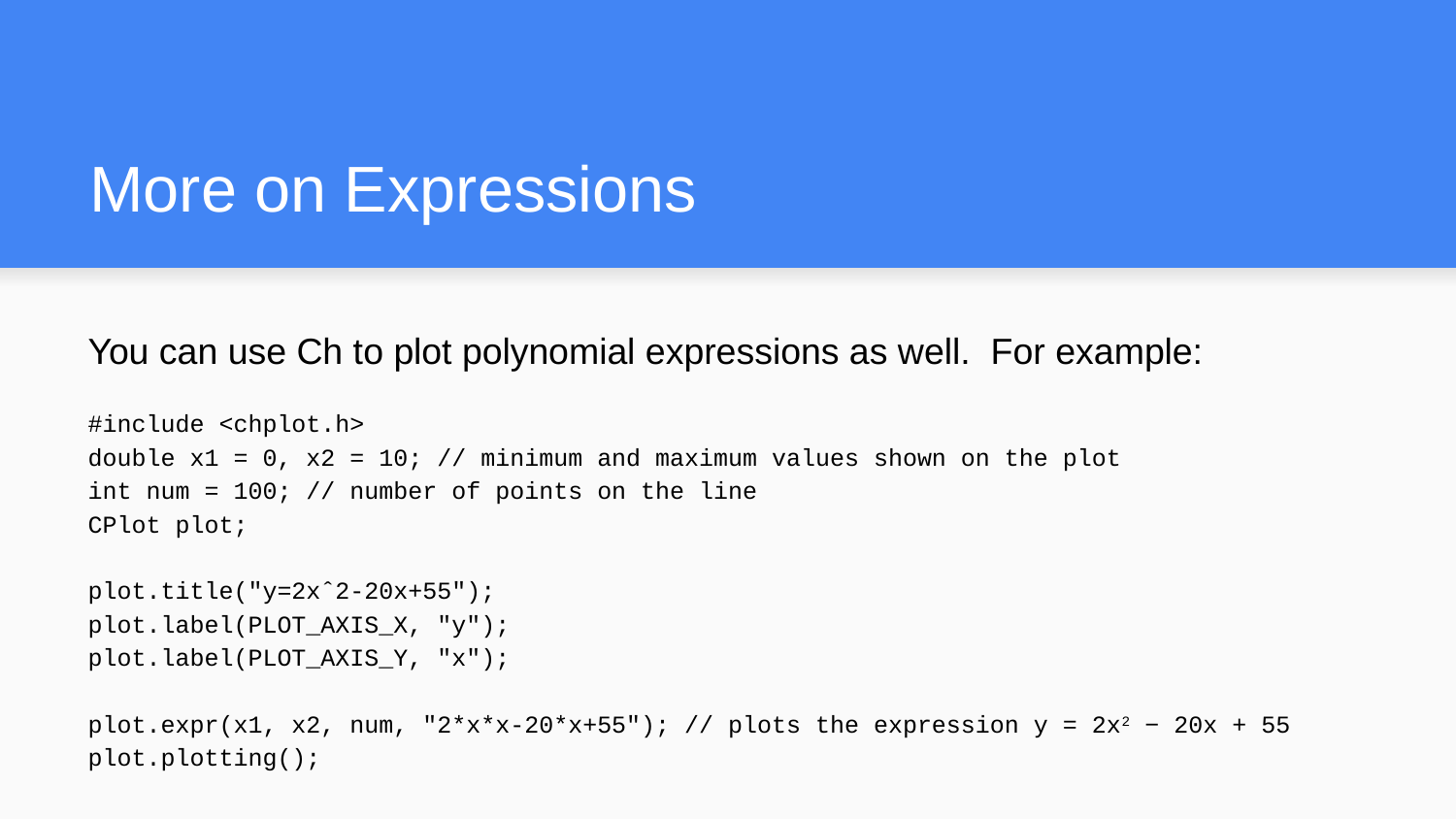

# More on Expressions
You can use Ch to plot polynomial expressions as well.  For example:
#include <chplot.h>
double x1 = 0, x2 = 10; // minimum and maximum values shown on the plot
int num = 100; // number of points on the line
CPlot plot;

plot.title("y=2xˆ2-20x+55");
plot.label(PLOT_AXIS_X, "y");
plot.label(PLOT_AXIS_Y, "x");

plot.expr(x1, x2, num, "2*x*x-20*x+55"); // plots the expression y = 2x2 − 20x + 55
plot.plotting();